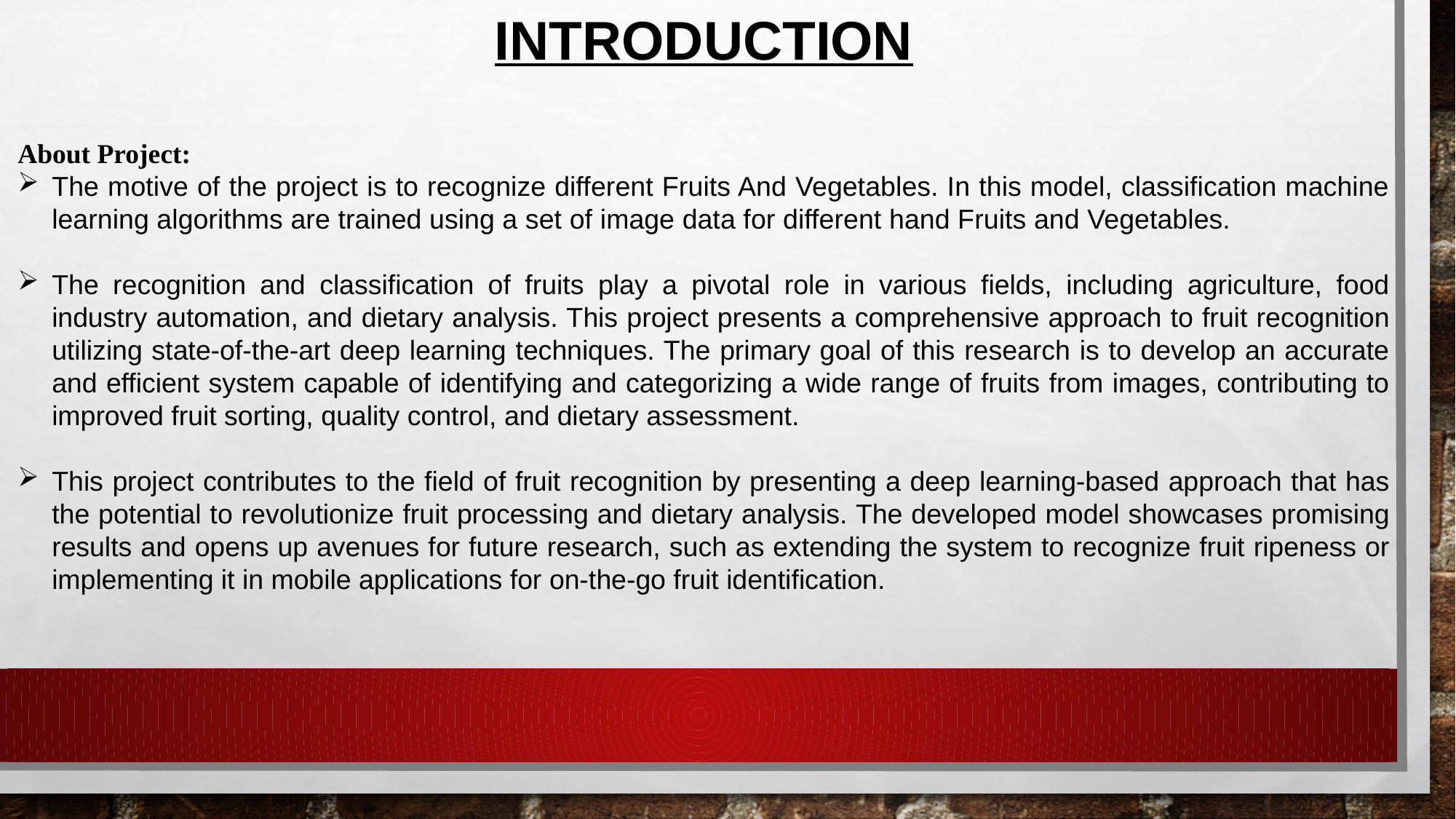

INTRODUCTION

About Project:
The motive of the project is to recognize different Fruits And Vegetables. In this model, classification machine learning algorithms are trained using a set of image data for different hand Fruits and Vegetables.

The recognition and classification of fruits play a pivotal role in various fields, including agriculture, food industry automation, and dietary analysis. This project presents a comprehensive approach to fruit recognition utilizing state-of-the-art deep learning techniques. The primary goal of this research is to develop an accurate and efficient system capable of identifying and categorizing a wide range of fruits from images, contributing to improved fruit sorting, quality control, and dietary assessment.

This project contributes to the field of fruit recognition by presenting a deep learning-based approach that has the potential to revolutionize fruit processing and dietary analysis. The developed model showcases promising results and opens up avenues for future research, such as extending the system to recognize fruit ripeness or implementing it in mobile applications for on-the-go fruit identification.